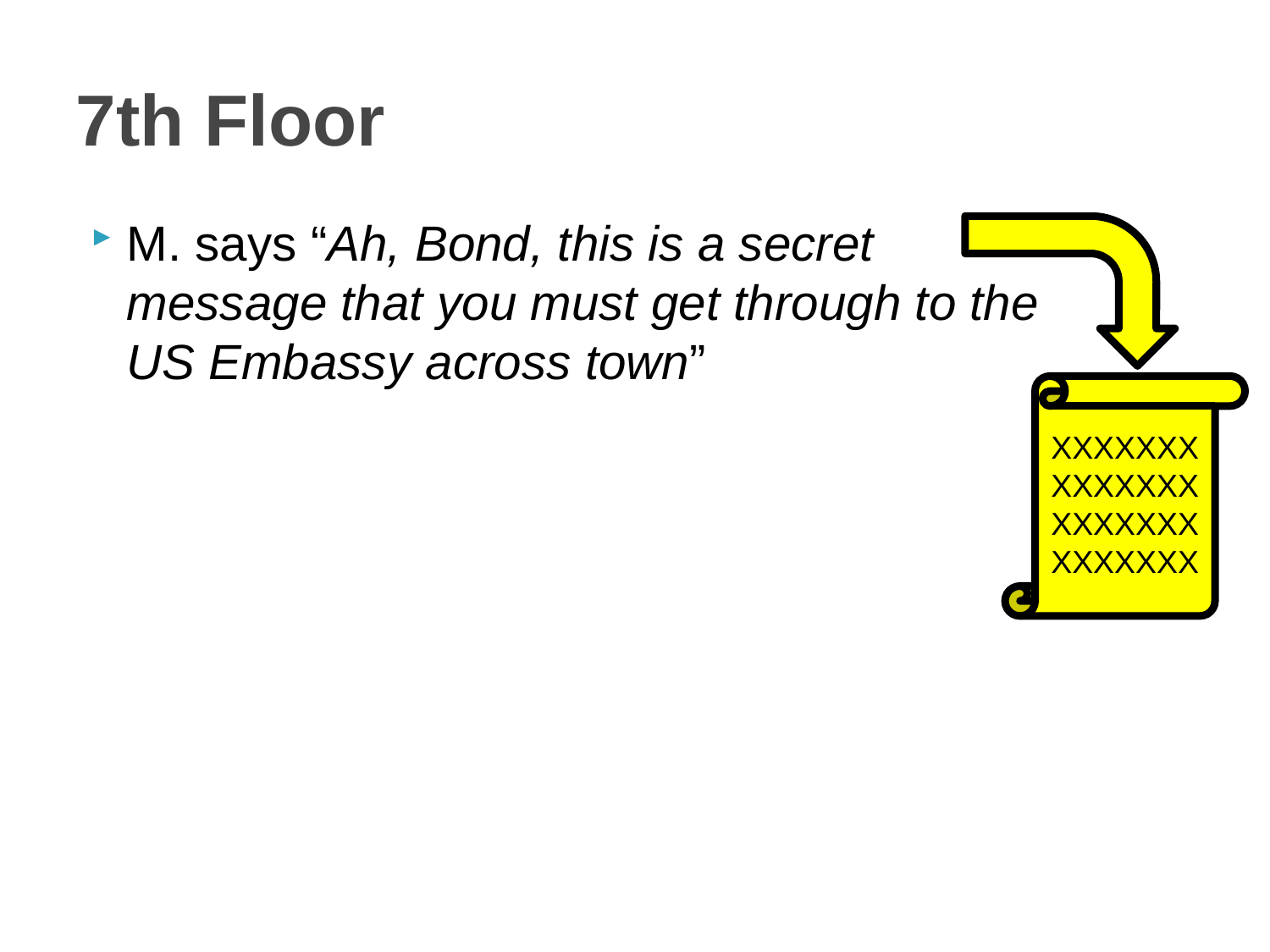

# 7th Floor

M. says “Ah, Bond, this is a secret message that you must get through to the US Embassy across town”
XXXXXXX
XXXXXXX
XXXXXXX
XXXXXXX